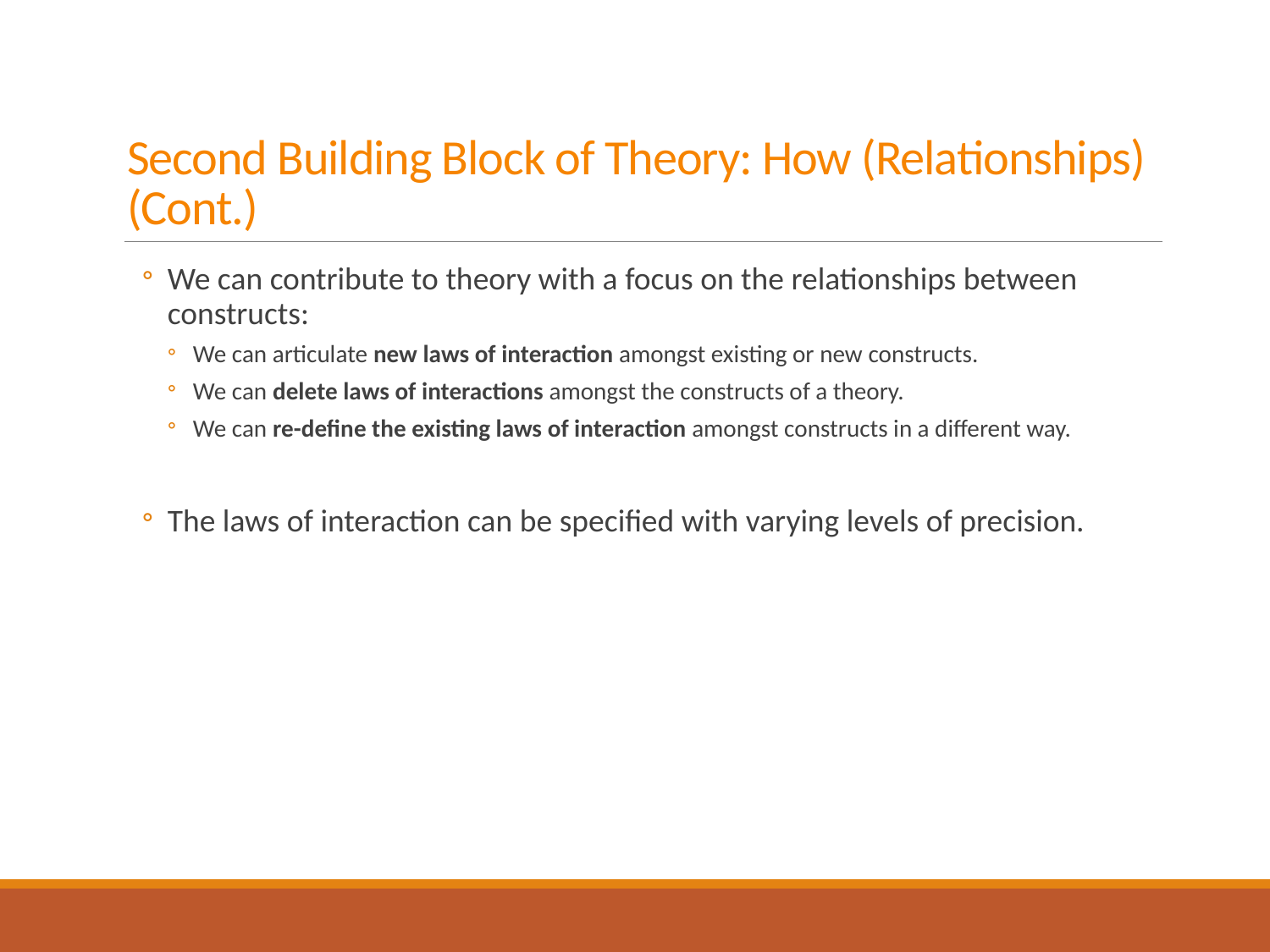

# Second Building Block of Theory: How (Relationships) (Cont.)
We can contribute to theory with a focus on the relationships between constructs:
We can articulate new laws of interaction amongst existing or new constructs.
We can delete laws of interactions amongst the constructs of a theory.
We can re-define the existing laws of interaction amongst constructs in a different way.

The laws of interaction can be specified with varying levels of precision.